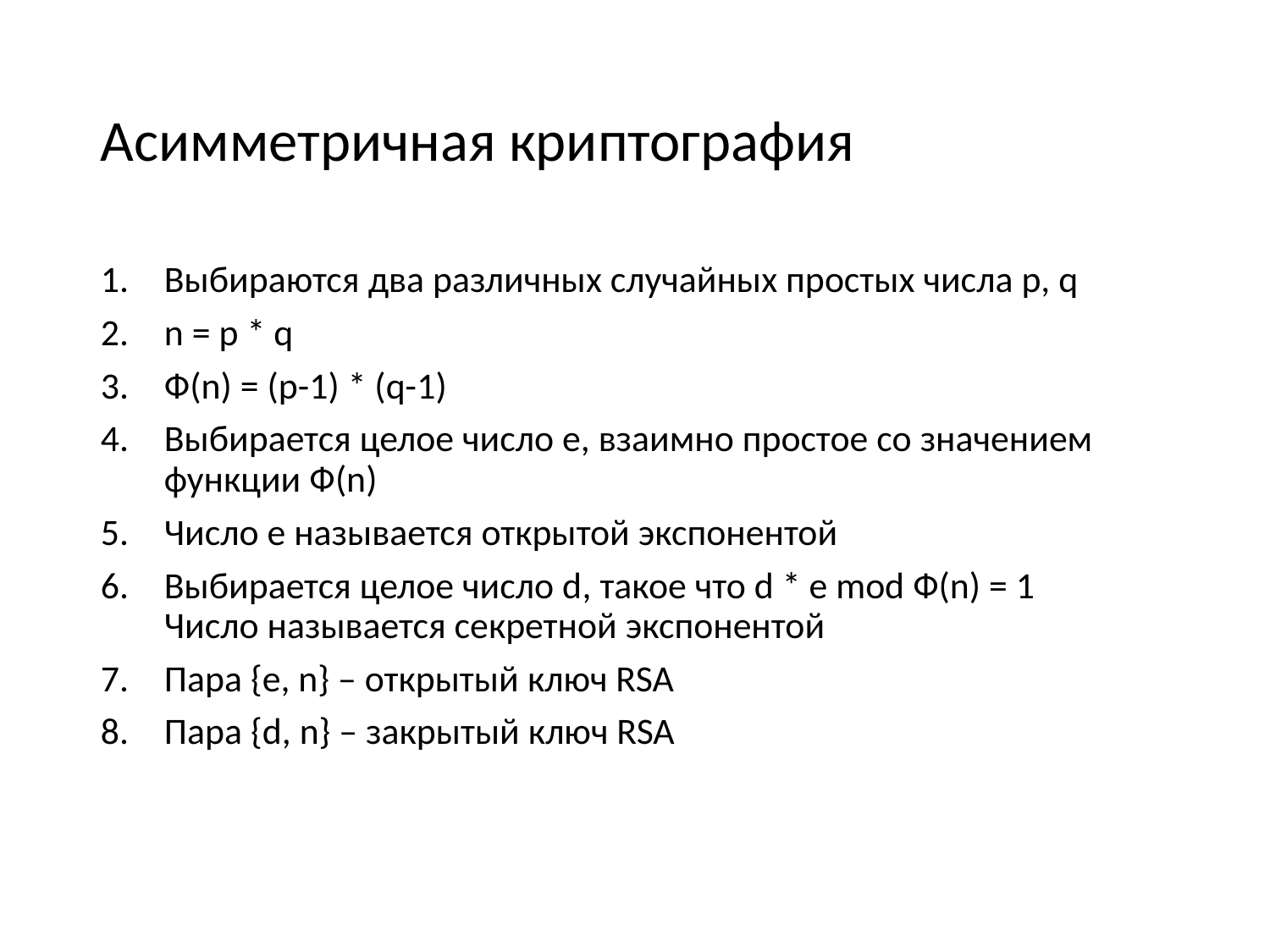

# Асимметричная криптография
Выбираются два различных случайных простых числа p, q
n = p * q
Ф(n) = (p-1) * (q-1)
Выбирается целое число e, взаимно простое со значением функции Ф(n)
Число e называется открытой экспонентой
Выбирается целое число d, такое что d * e mod Ф(n) = 1
Число называется секретной экспонентой
Пара {e, n} – открытый ключ RSA
Пара {d, n} – закрытый ключ RSA